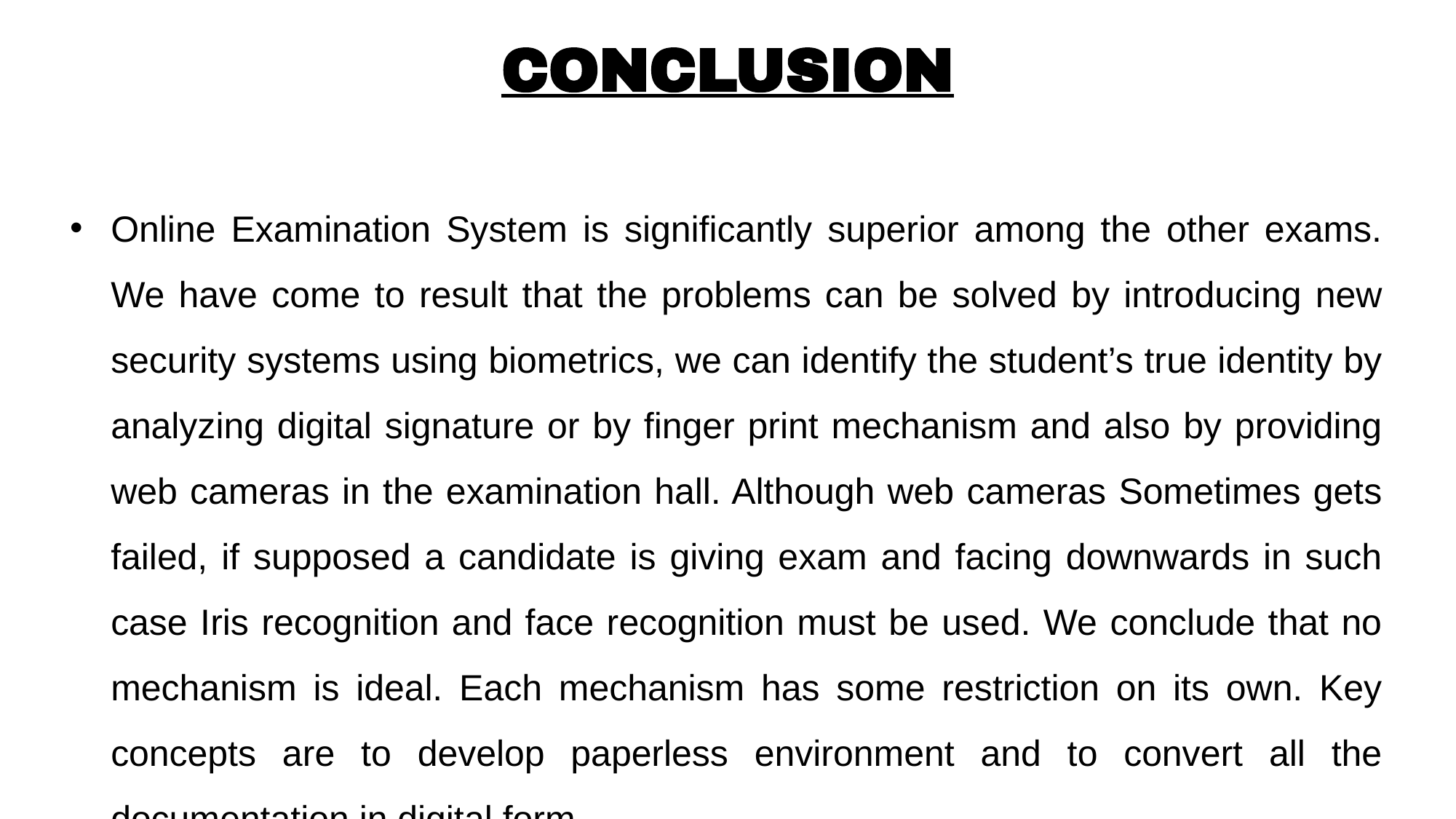

CONCLUSION
Online Examination System is significantly superior among the other exams. We have come to result that the problems can be solved by introducing new security systems using biometrics, we can identify the student’s true identity by analyzing digital signature or by finger print mechanism and also by providing web cameras in the examination hall. Although web cameras Sometimes gets failed, if supposed a candidate is giving exam and facing downwards in such case Iris recognition and face recognition must be used. We conclude that no mechanism is ideal. Each mechanism has some restriction on its own. Key concepts are to develop paperless environment and to convert all the documentation in digital form.